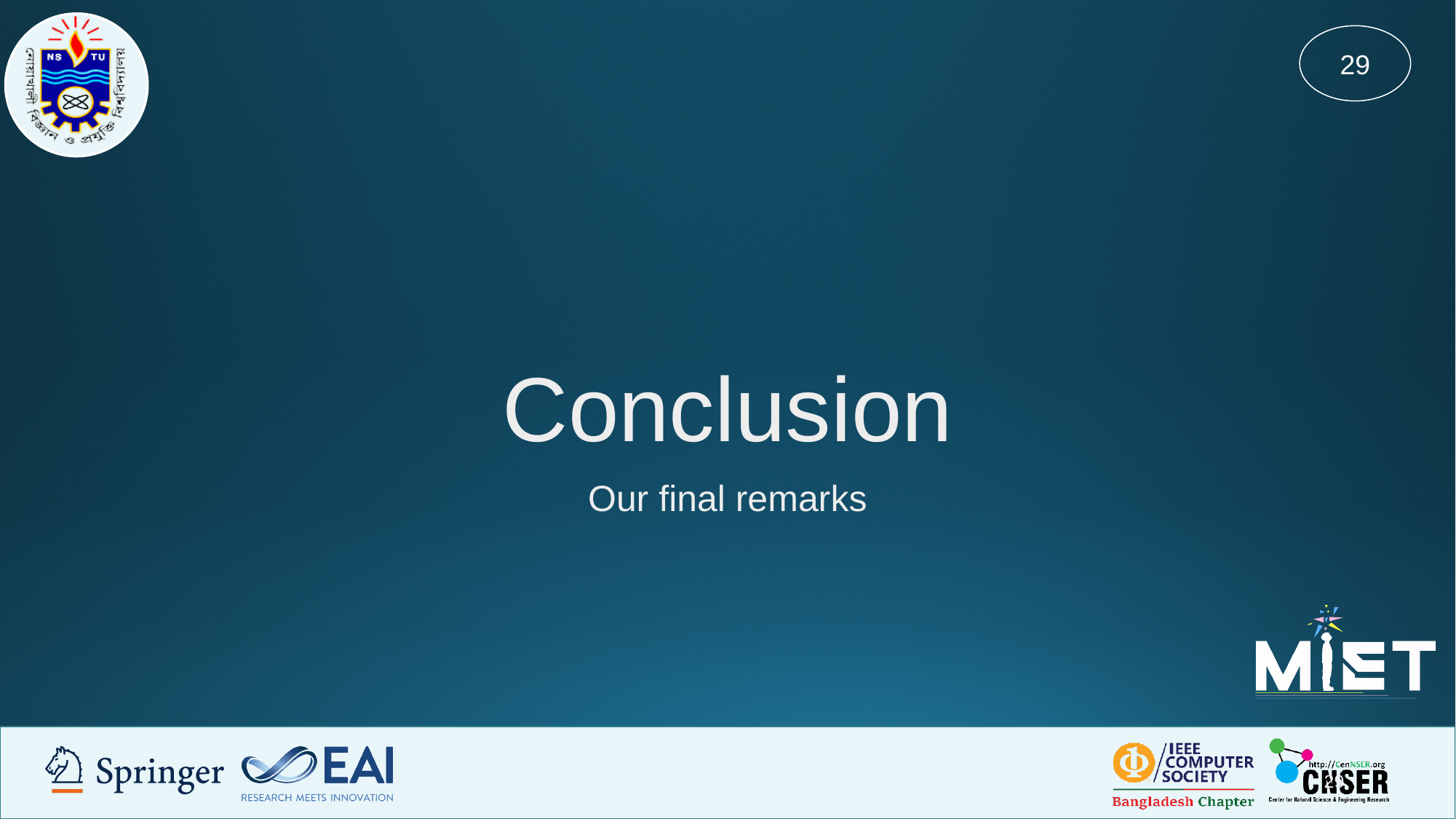

29
# Conclusion
Our final remarks
29